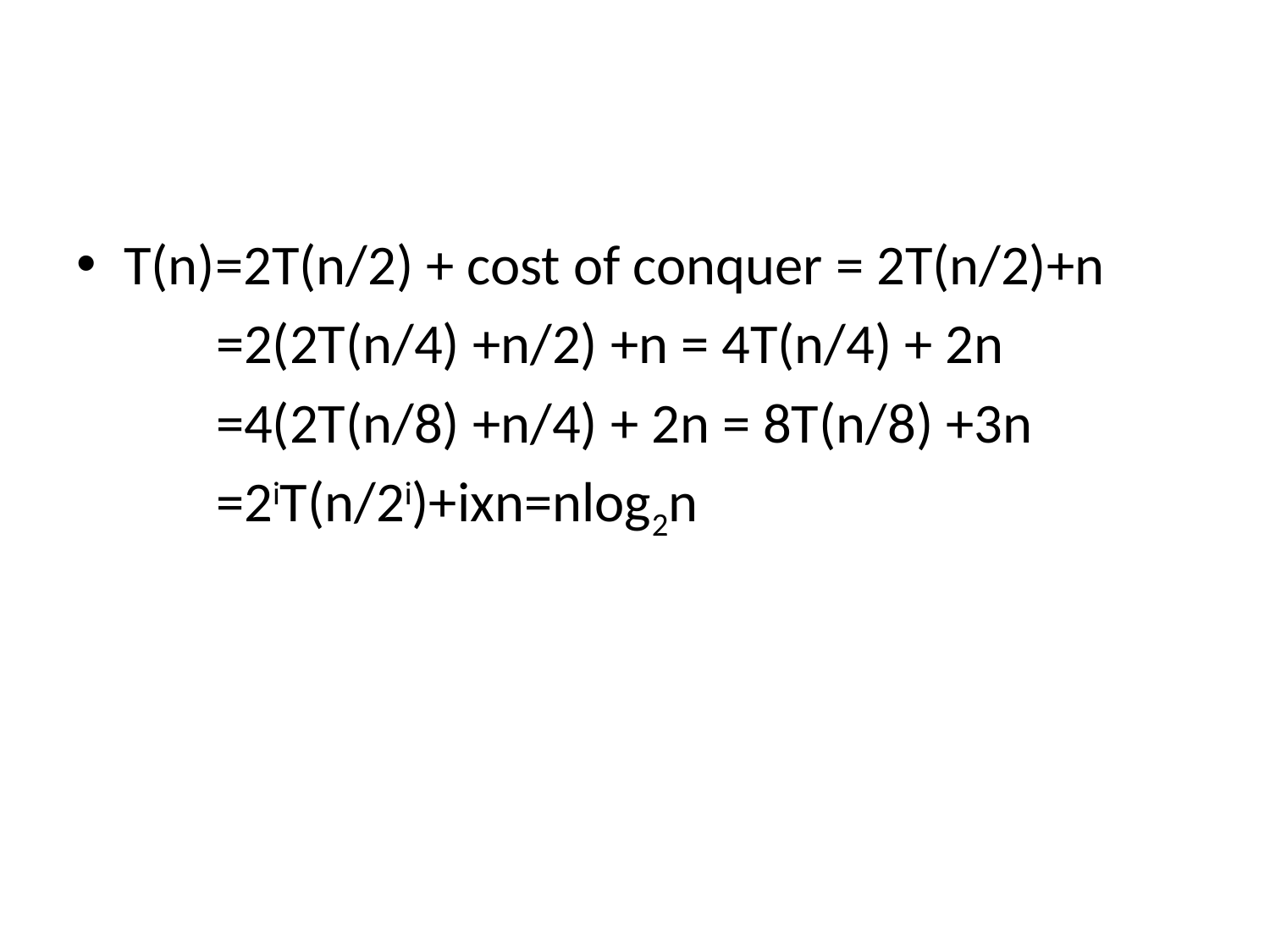

#
T(n)=2T(n/2) + cost of conquer = 2T(n/2)+n
           =2(2T(n/4) +n/2) +n = 4T(n/4) + 2n
           =4(2T(n/8) +n/4) + 2n = 8T(n/8) +3n
           =2iT(n/2i)+ixn=nlog2n